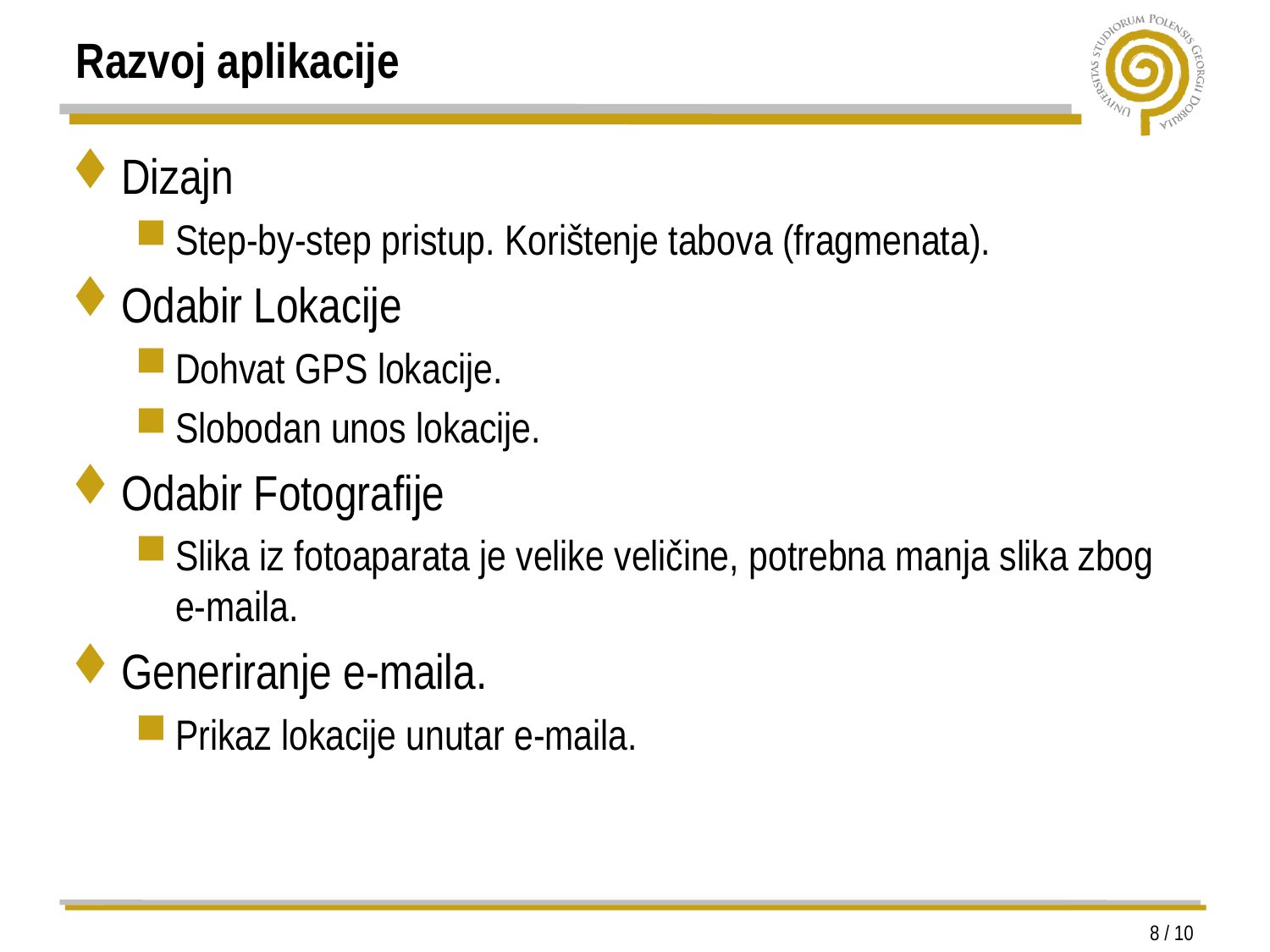

# Razvoj aplikacije
Dizajn
Step-by-step pristup. Korištenje tabova (fragmenata).
Odabir Lokacije
Dohvat GPS lokacije.
Slobodan unos lokacije.
Odabir Fotografije
Slika iz fotoaparata je velike veličine, potrebna manja slika zbog e-maila.
Generiranje e-maila.
Prikaz lokacije unutar e-maila.

8 / 10